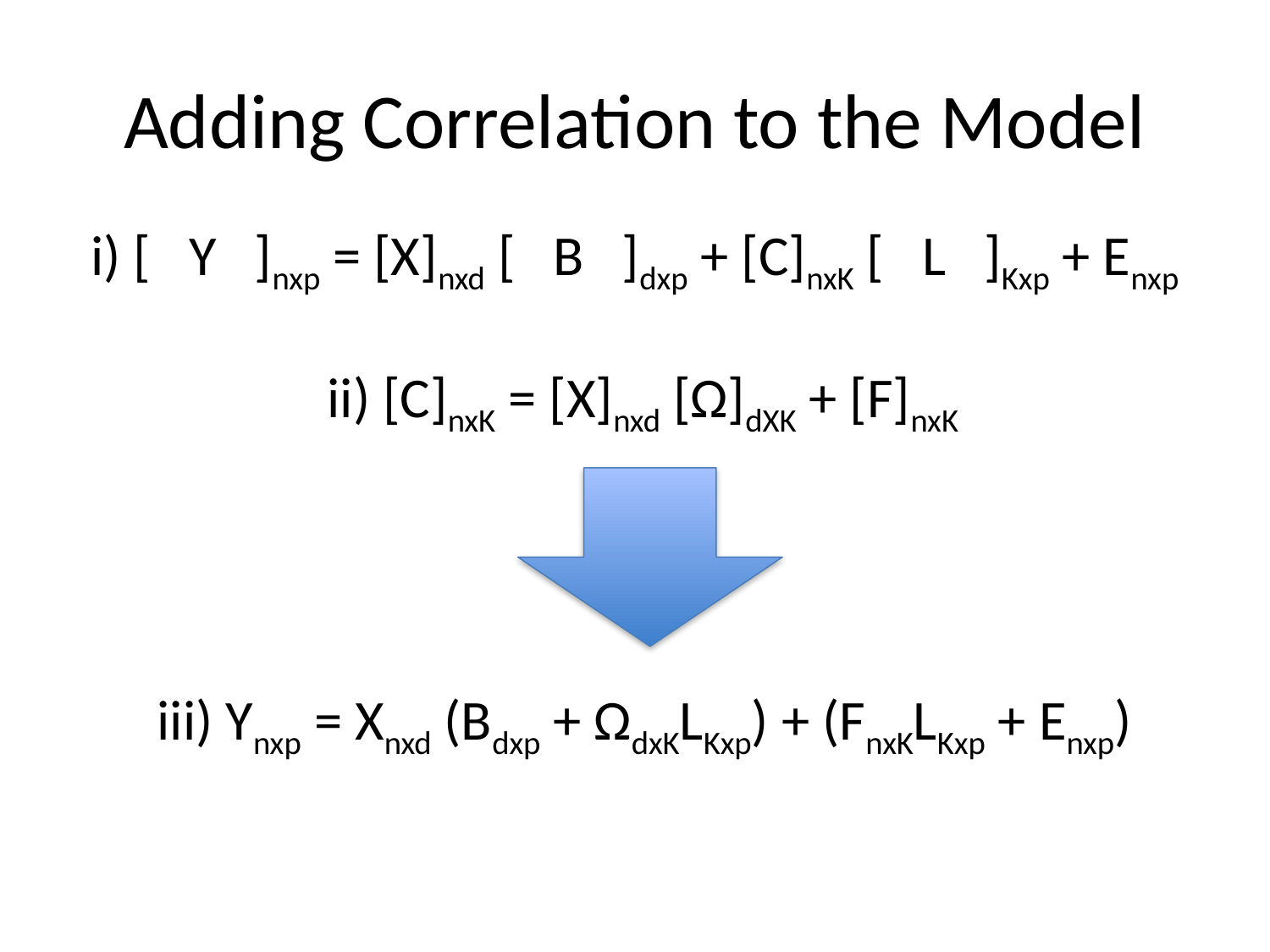

# Adding Correlation to the Model
i) [   Y   ]nxp = [X]nxd [   B   ]dxp + [C]nxK [   L   ]Kxp + Enxp
ii) [C]nxK = [X]nxd [Ω]dXK + [F]nxK

iii) Ynxp = Xnxd (Bdxp + ΩdxKLKxp) + (FnxKLKxp + Enxp)